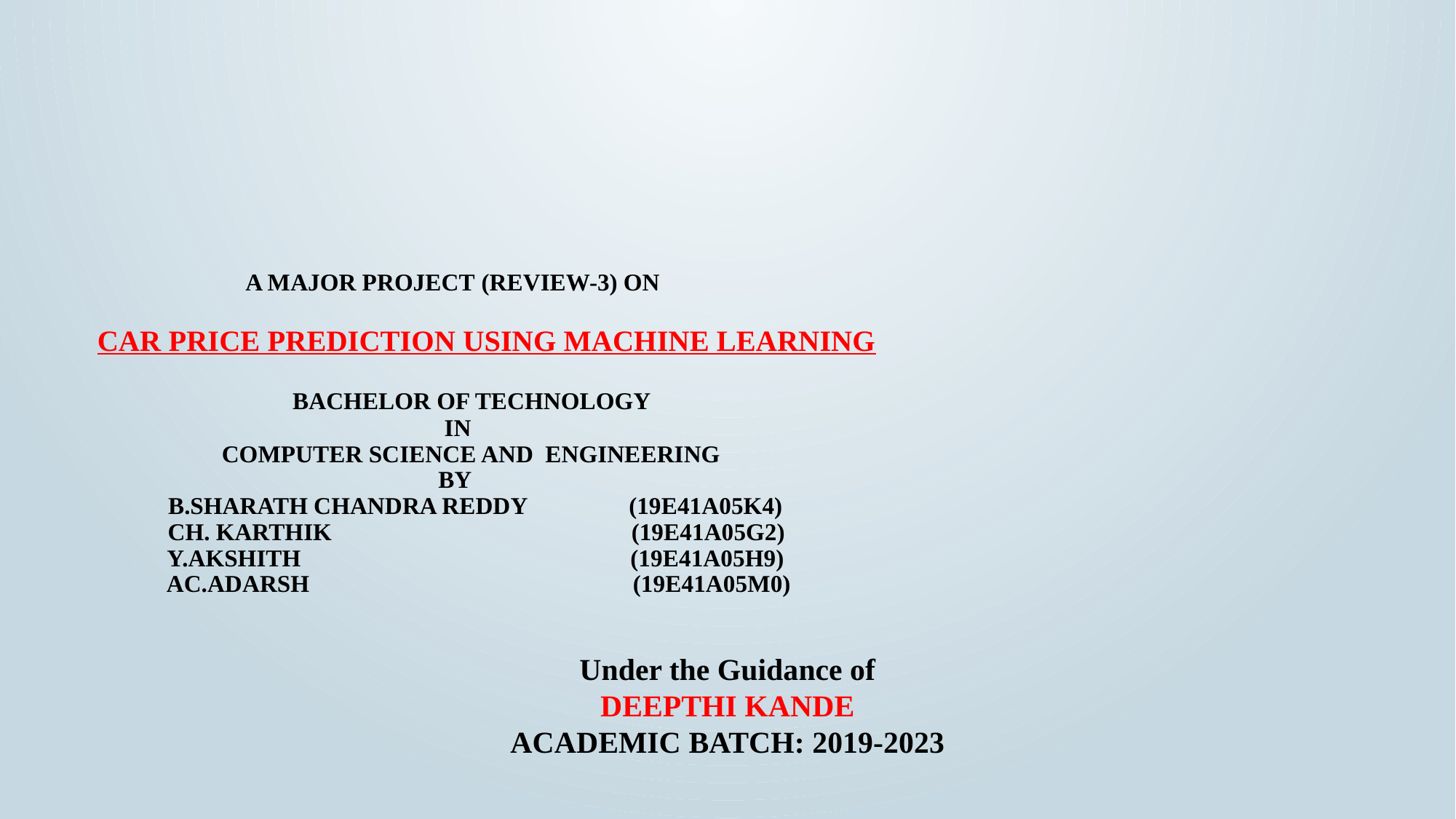

# A MAJOR PROJECT (Review-3) ON CAR PRICE PREDICTION USING MACHINE LEARNING BACHELOR OF TECHNOLOGY IN COMPUTER SCIENCE AND  ENGINEERING By B.SHARATH CHANDRA REDDY                 (19E41A05K4) CH. KARTHIK                                                  (19E41A05G2) Y.AKSHITH                                                       (19E41A05H9) AC.ADARSH                                                      (19E41A05M0)
Under the Guidance of
DEEPTHI KANDE
ACADEMIC BATCH: 2019-2023